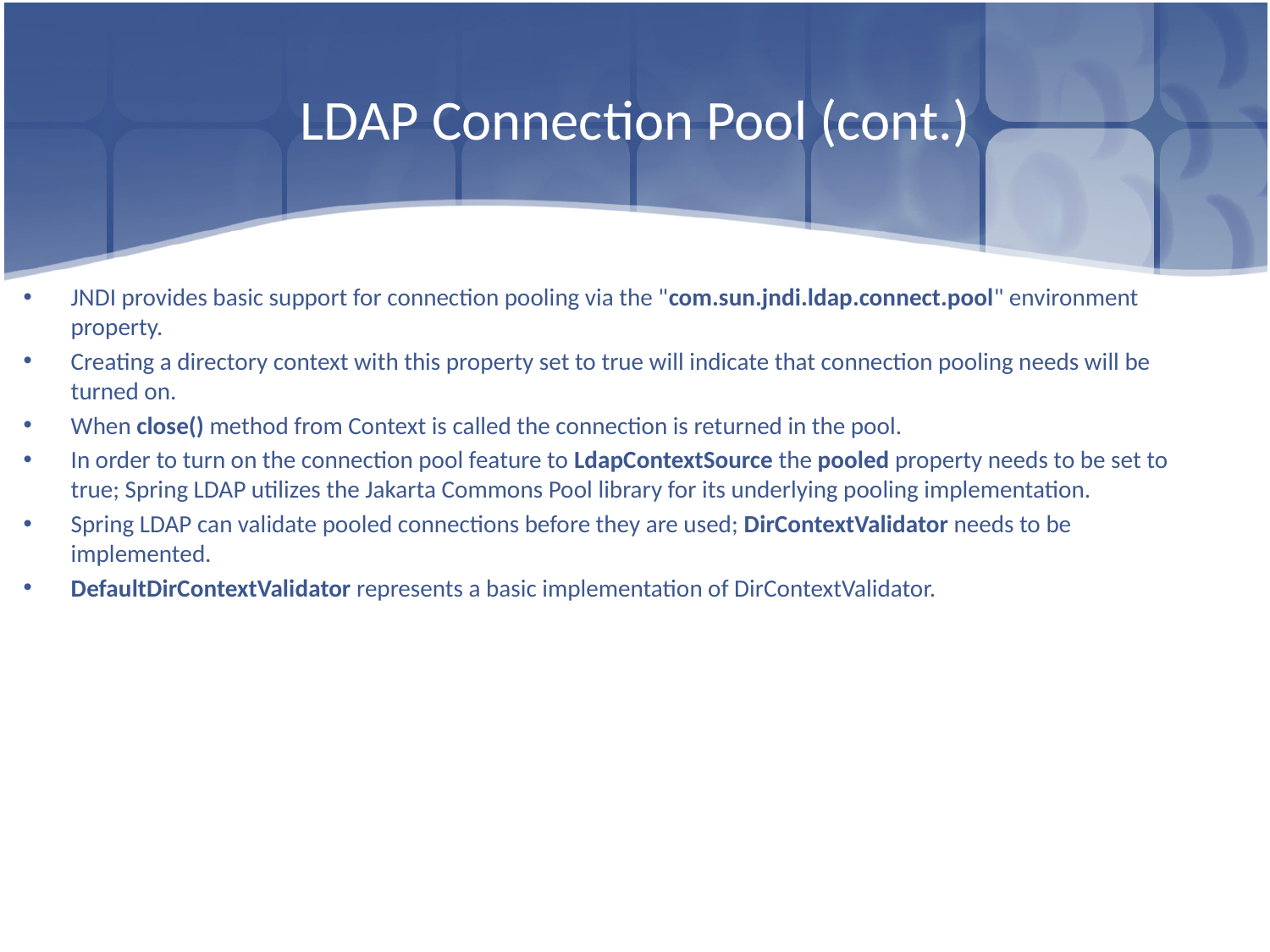

# LDAP Connection Pool (cont.)
JNDI provides basic support for connection pooling via the "com.sun.jndi.ldap.connect.pool" environment property.
Creating a directory context with this property set to true will indicate that connection pooling needs will be turned on.
When close() method from Context is called the connection is returned in the pool.
In order to turn on the connection pool feature to LdapContextSource the pooled property needs to be set to true; Spring LDAP utilizes the Jakarta Commons Pool library for its underlying pooling implementation.
Spring LDAP can validate pooled connections before they are used; DirContextValidator needs to be implemented.
DefaultDirContextValidator represents a basic implementation of DirContextValidator.